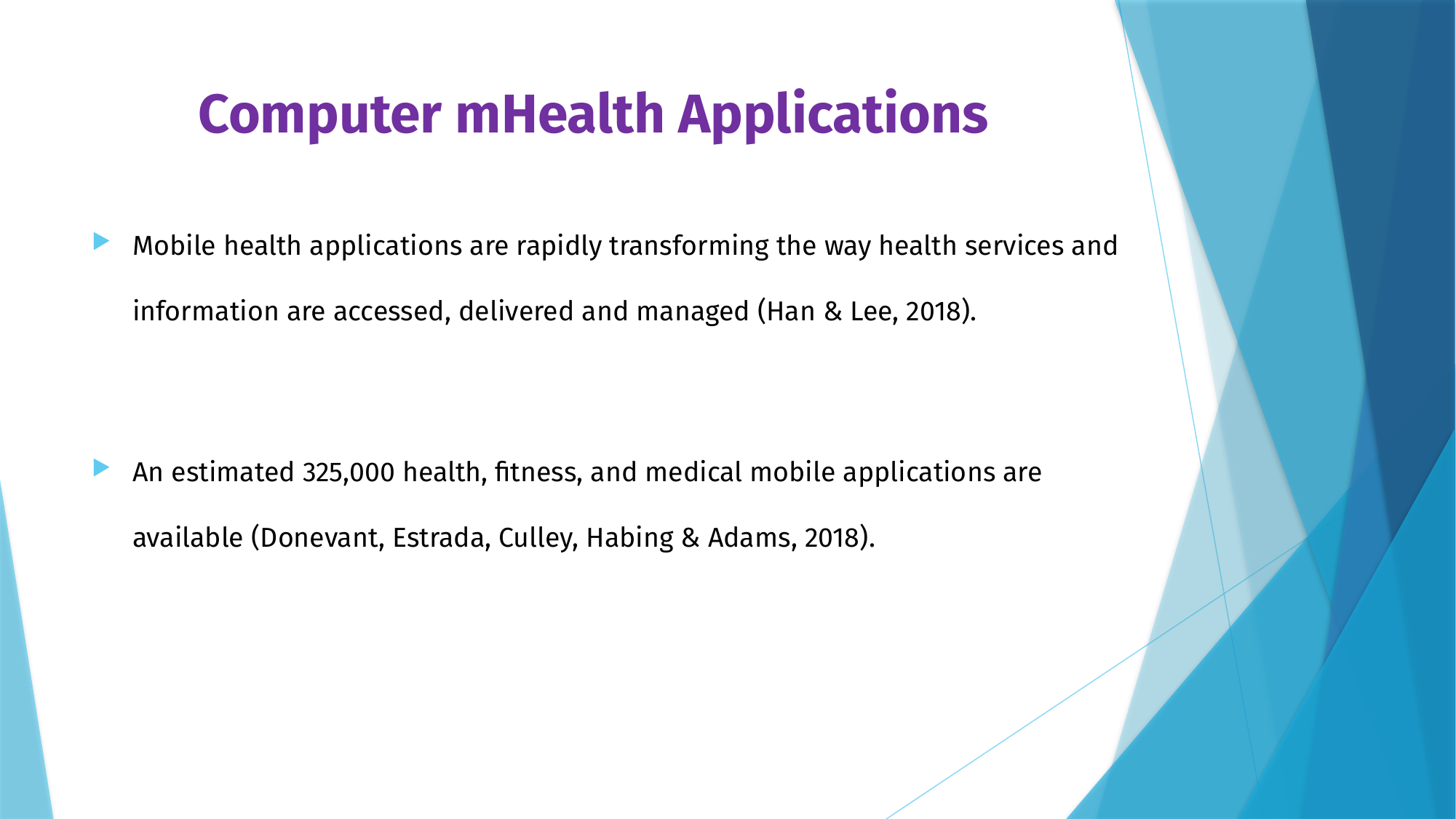

# Computer mHealth Applications
Mobile health applications are rapidly transforming the way health services and information are accessed, delivered and managed (Han & Lee, 2018).

An estimated 325,000 health, fitness, and medical mobile applications are available (Donevant, Estrada, Culley, Habing & Adams, 2018).